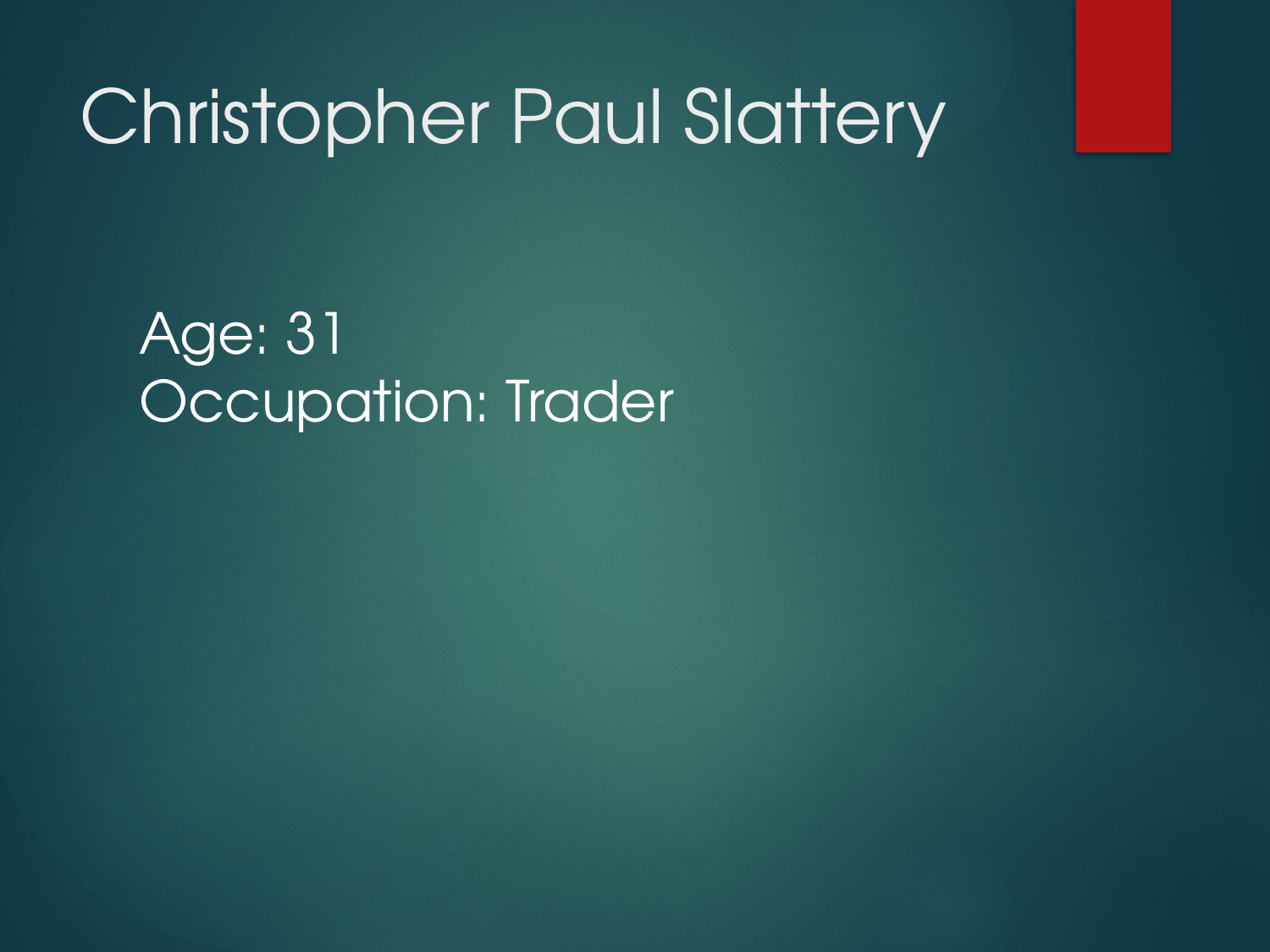

# Christopher Paul Slattery

Age: 31
Occupation: Trader